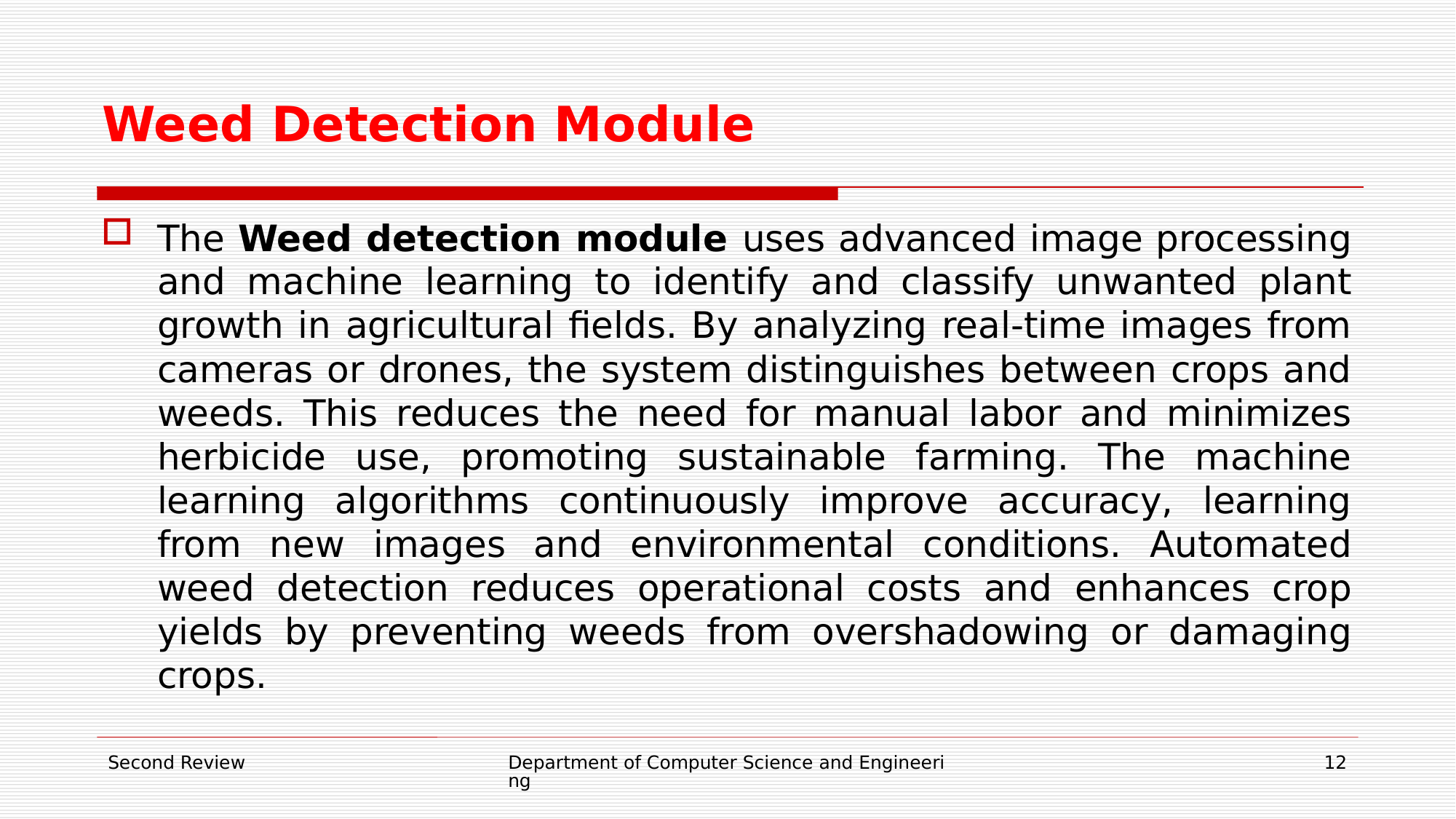

# Weed Detection Module
The Weed detection module uses advanced image processing and machine learning to identify and classify unwanted plant growth in agricultural fields. By analyzing real-time images from cameras or drones, the system distinguishes between crops and weeds. This reduces the need for manual labor and minimizes herbicide use, promoting sustainable farming. The machine learning algorithms continuously improve accuracy, learning from new images and environmental conditions. Automated weed detection reduces operational costs and enhances crop yields by preventing weeds from overshadowing or damaging crops.
Second Review
Department of Computer Science and Engineering
12